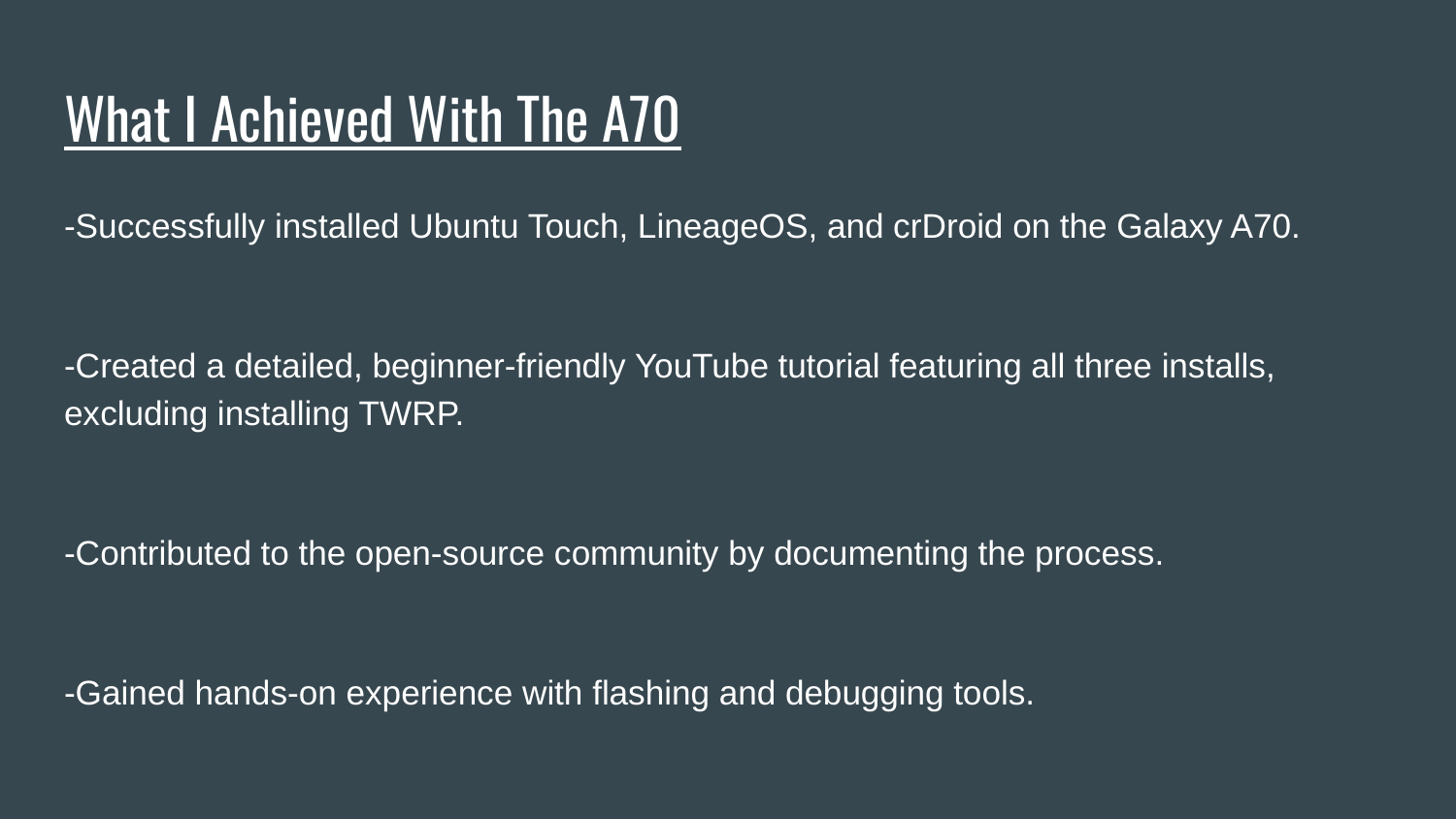

# What I Achieved With The A70
-Successfully installed Ubuntu Touch, LineageOS, and crDroid on the Galaxy A70.

-Created a detailed, beginner-friendly YouTube tutorial featuring all three installs, excluding installing TWRP.

-Contributed to the open-source community by documenting the process.

-Gained hands-on experience with flashing and debugging tools.